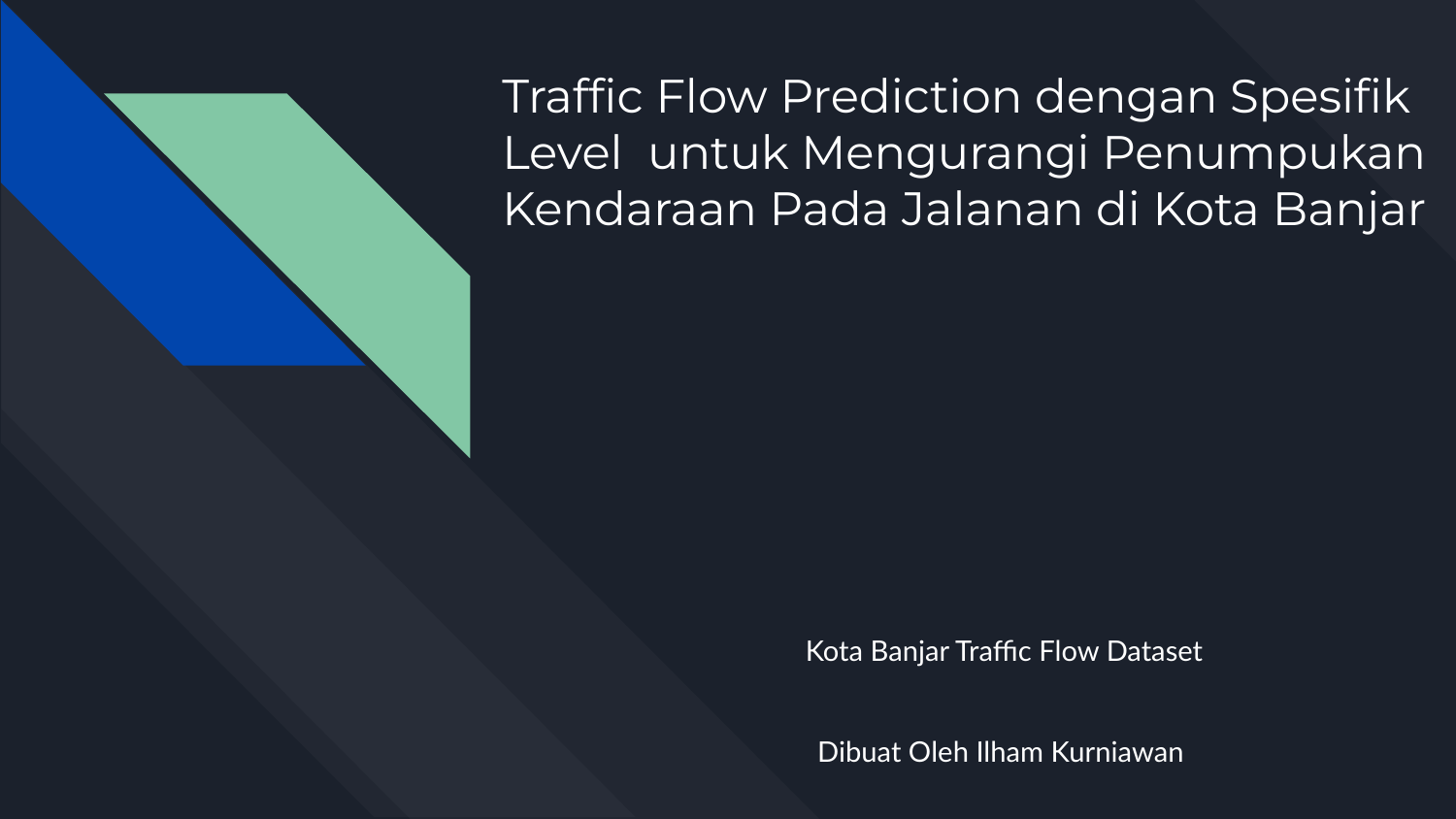

# Traffic Flow Prediction dengan Spesifik Level  untuk Mengurangi Penumpukan Kendaraan Pada Jalanan di Kota Banjar
Kota Banjar Traffic Flow Dataset

Dibuat Oleh Ilham Kurniawan